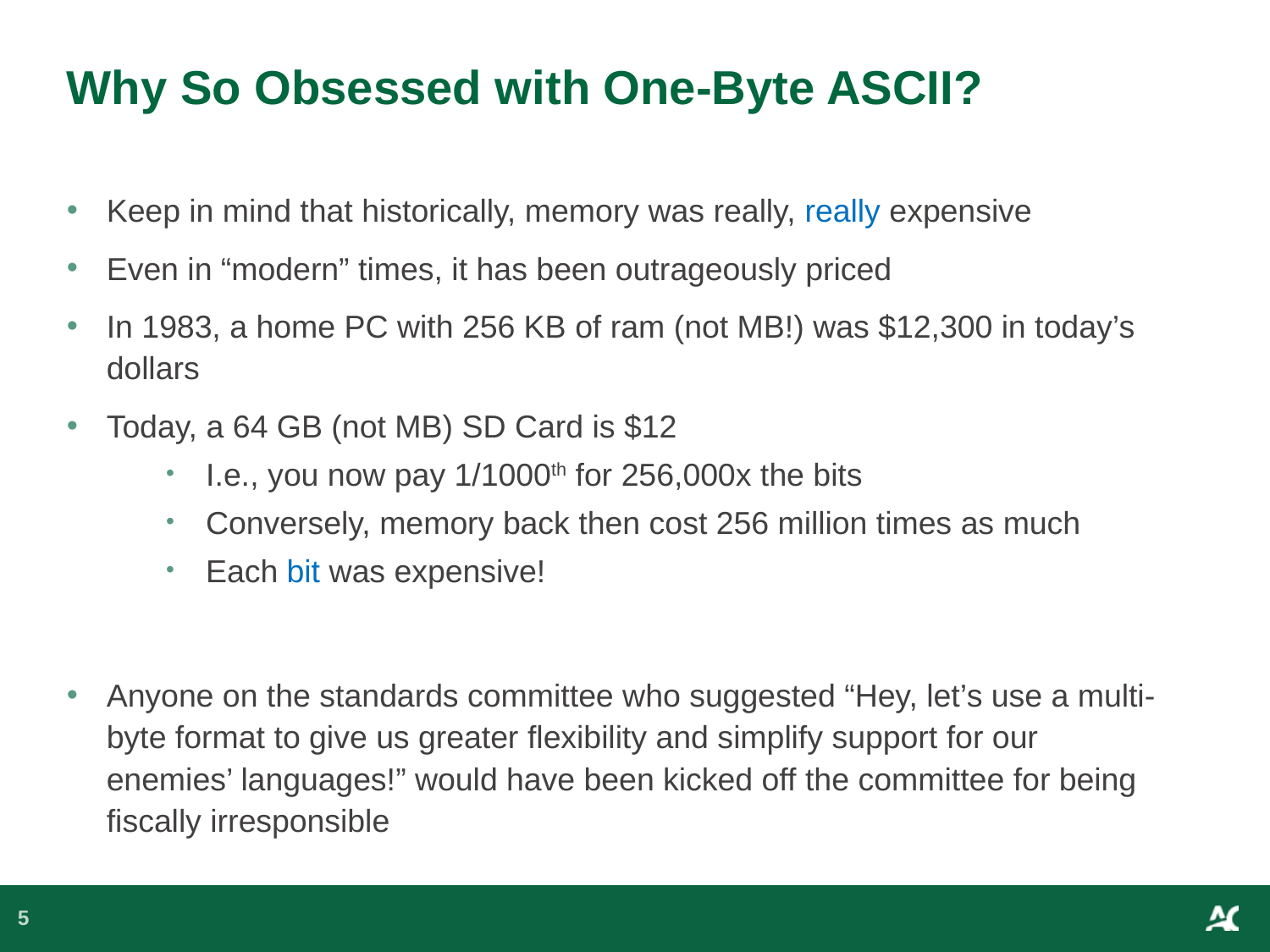

# Why So Obsessed with One-Byte ASCII?
Keep in mind that historically, memory was really, really expensive
Even in “modern” times, it has been outrageously priced
In 1983, a home PC with 256 KB of ram (not MB!) was $12,300 in today’s dollars
Today, a 64 GB (not MB) SD Card is $12
I.e., you now pay 1/1000th for 256,000x the bits
Conversely, memory back then cost 256 million times as much
Each bit was expensive!

Anyone on the standards committee who suggested “Hey, let’s use a multi-byte format to give us greater flexibility and simplify support for our enemies’ languages!” would have been kicked off the committee for being fiscally irresponsible

5